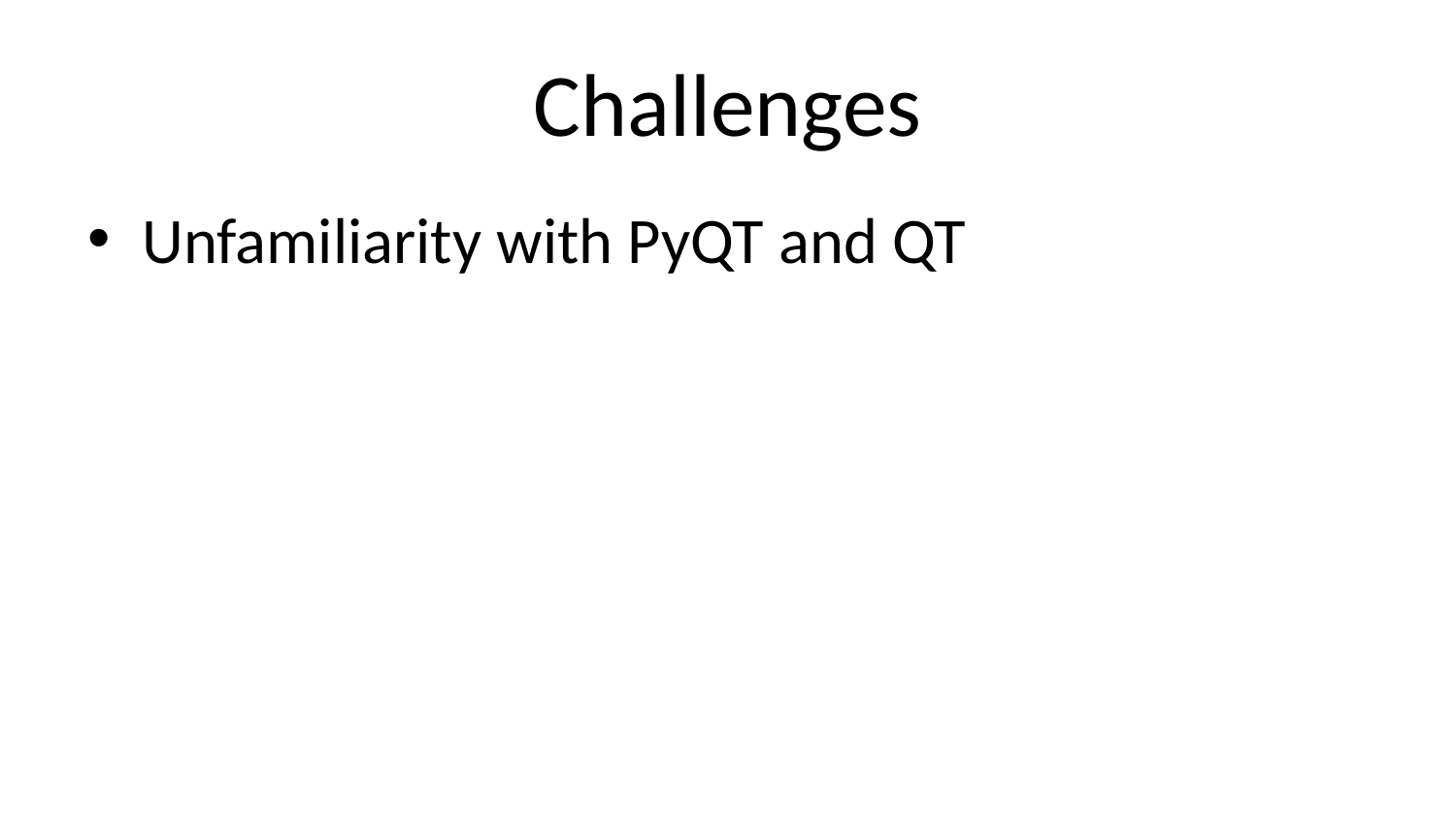

# Challenges
Unfamiliarity with PyQT and QT